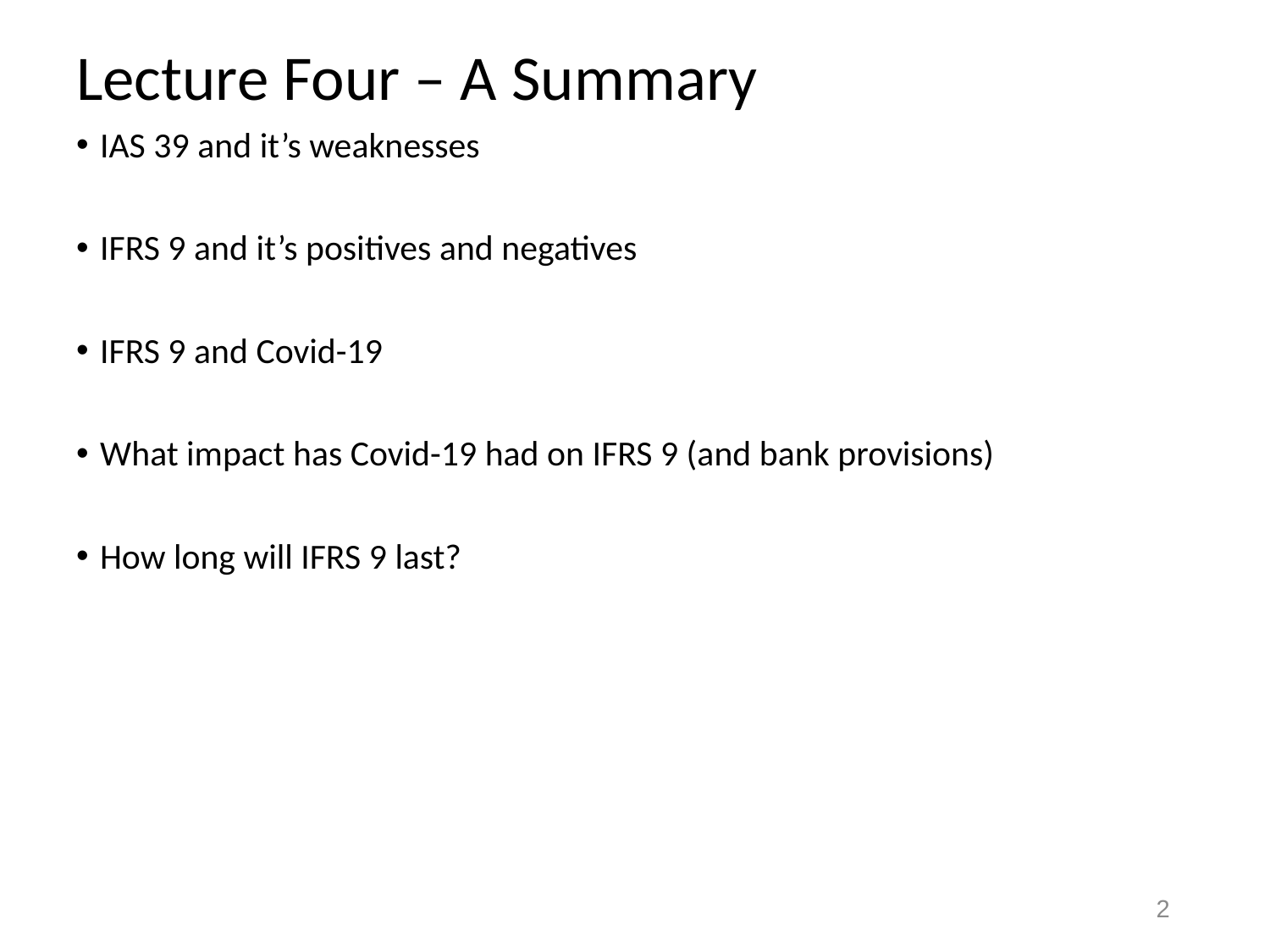

# Lecture Four – A Summary
IAS 39 and it’s weaknesses

IFRS 9 and it’s positives and negatives

IFRS 9 and Covid-19

What impact has Covid-19 had on IFRS 9 (and bank provisions)

How long will IFRS 9 last?
2